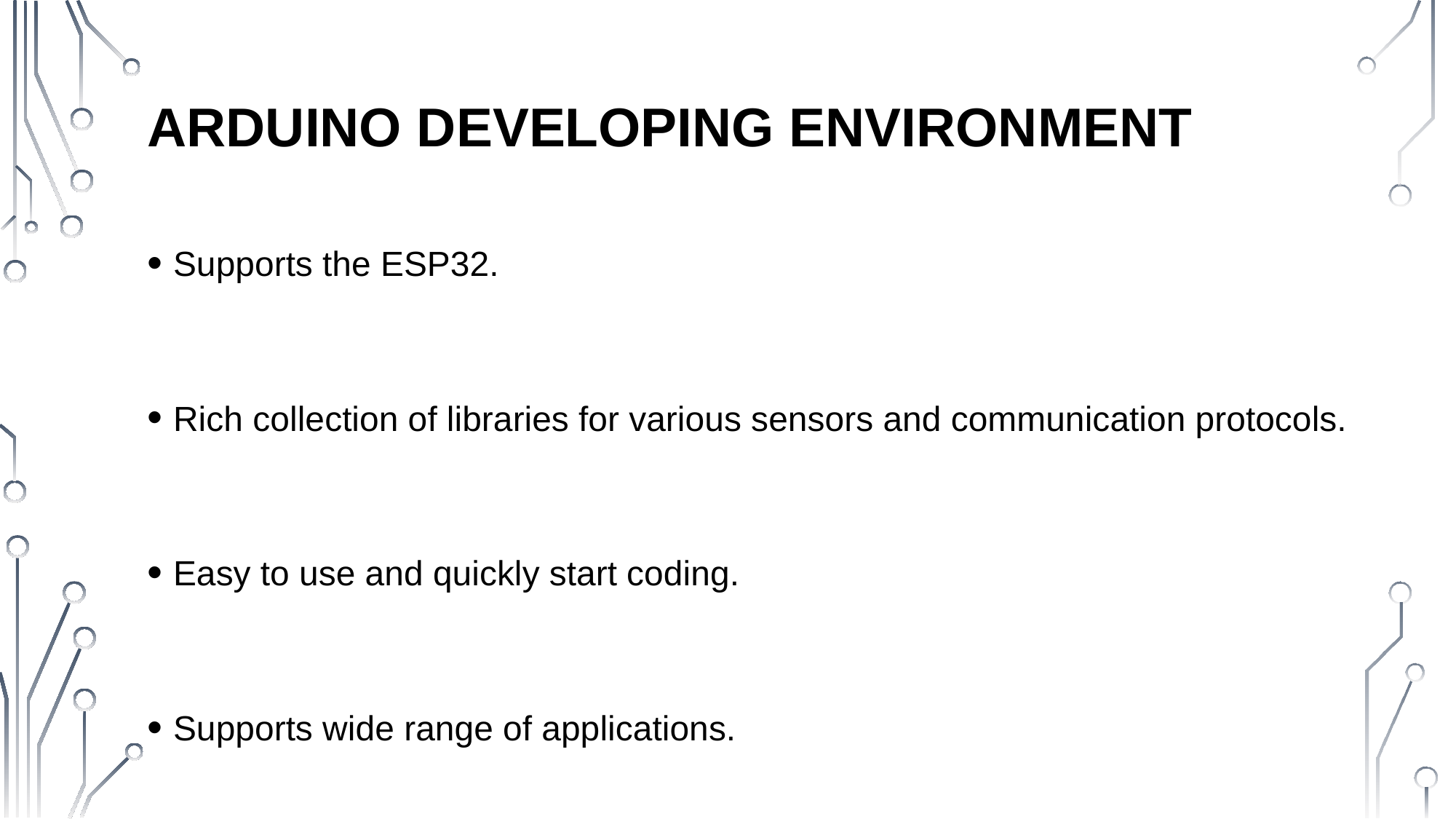

# Arduino developing environment
Supports the ESP32.

Rich collection of libraries for various sensors and communication protocols.

Easy to use and quickly start coding.

Supports wide range of applications.